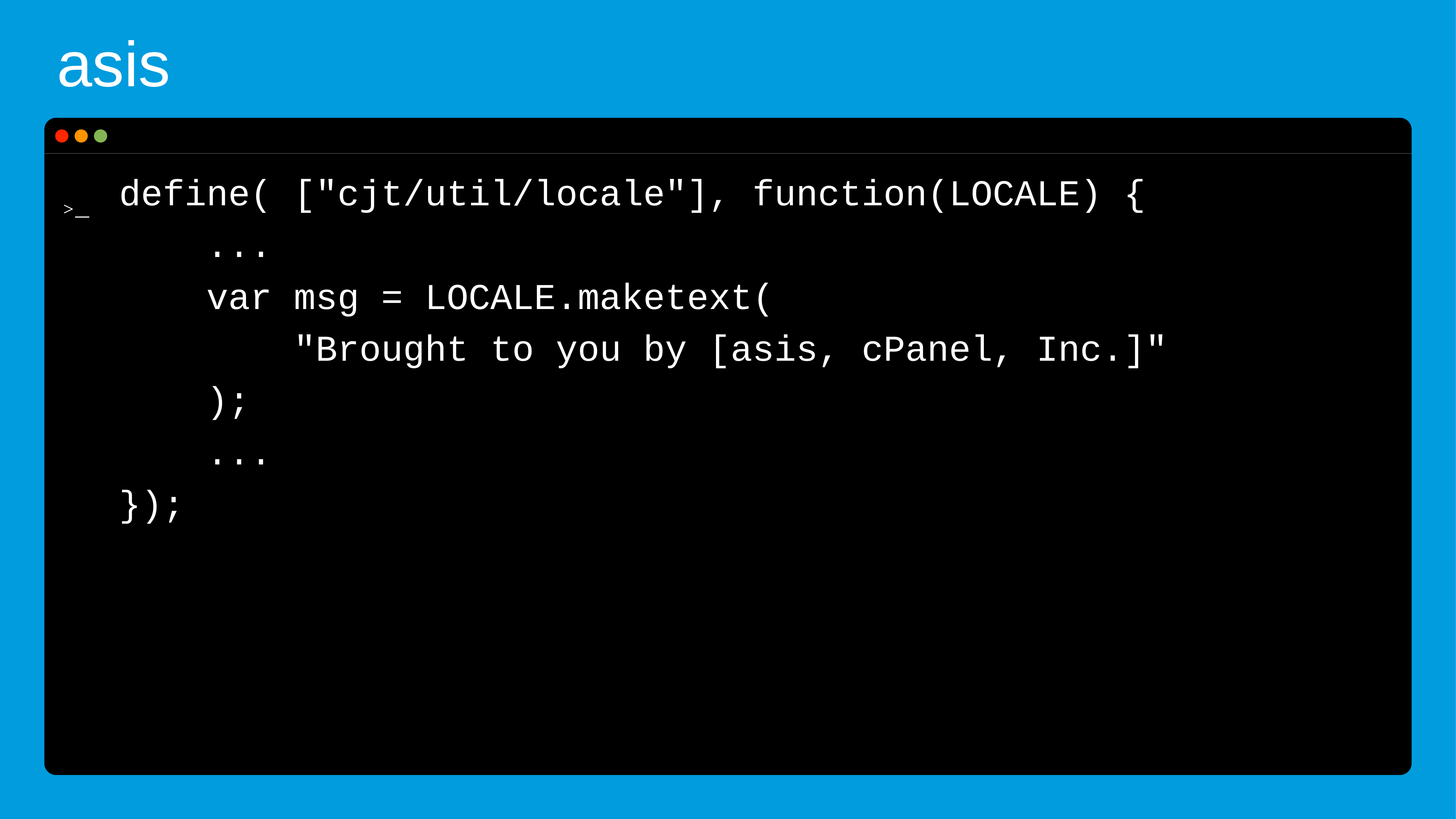

# asis
define( ["cjt/util/locale"], function(LOCALE) {
    ...
    var msg = LOCALE.maketext(
        "Brought to you by [asis, cPanel, Inc.]"
    );
    ...
});